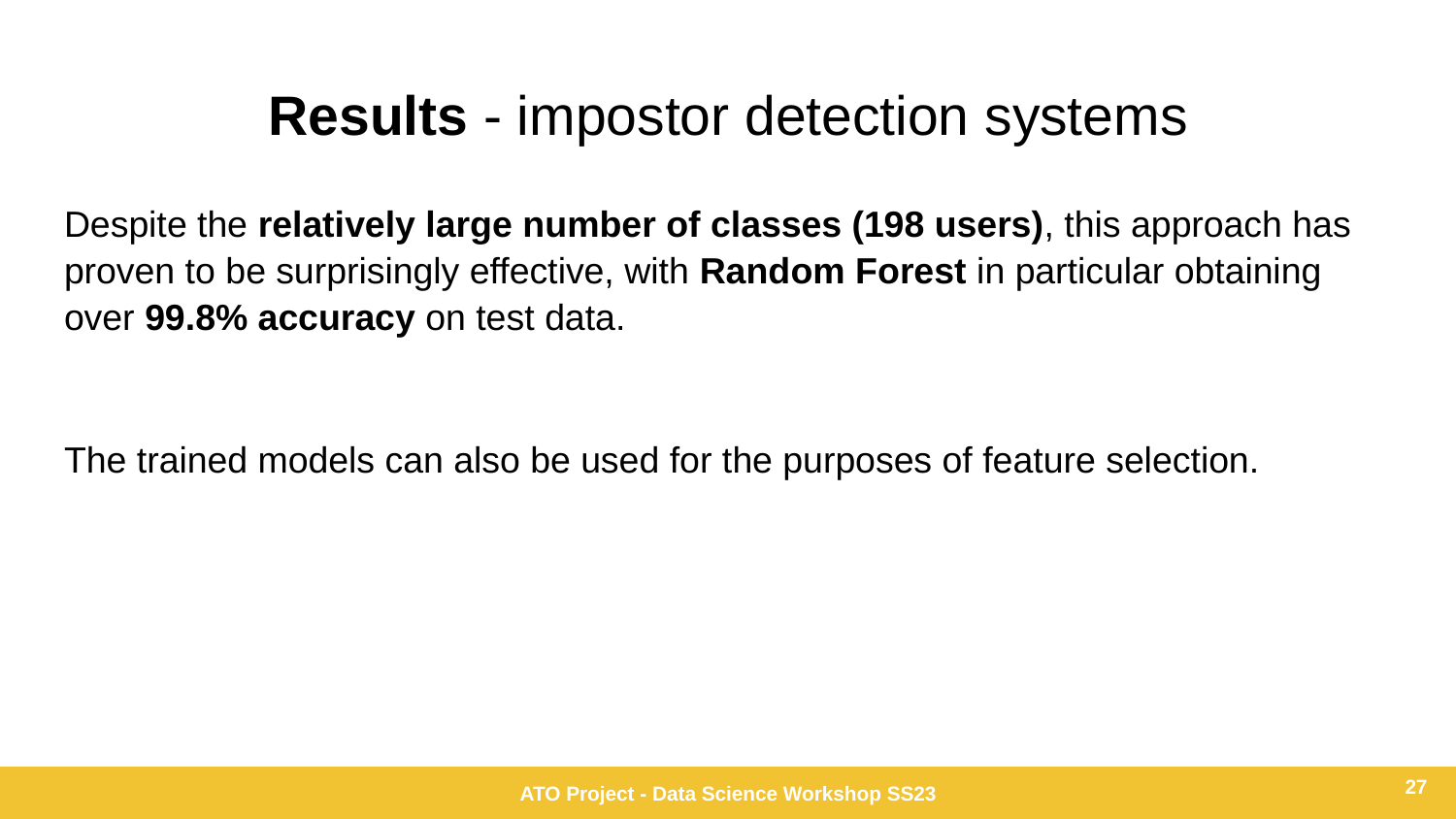

# Results - impostor detection systems
Despite the relatively large number of classes (198 users), this approach has proven to be surprisingly effective, with Random Forest in particular obtaining over 99.8% accuracy on test data.

The trained models can also be used for the purposes of feature selection.
27